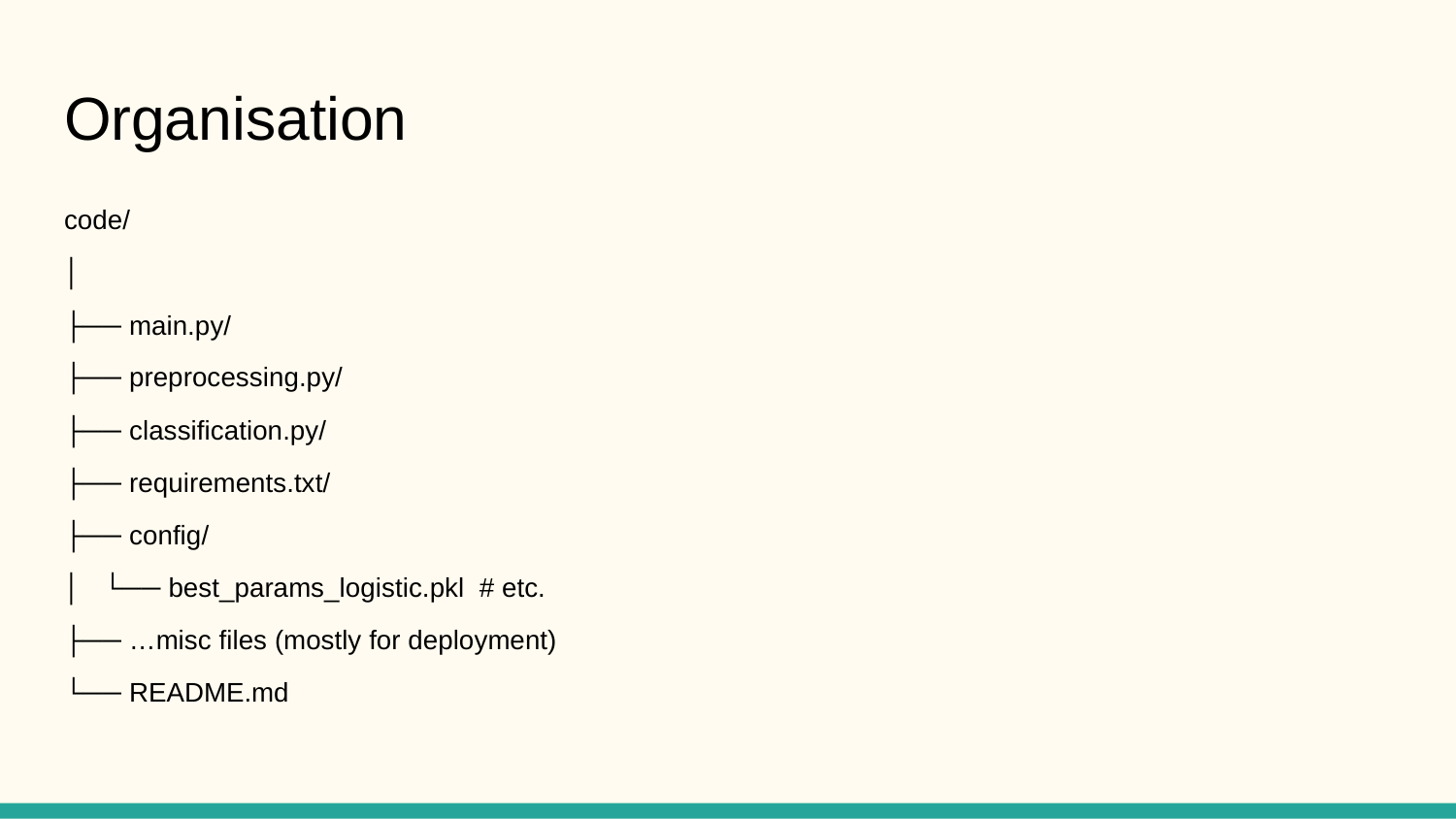

# Organisation
code/
│
├── main.py/
├── preprocessing.py/
├── classification.py/
├── requirements.txt/
├── config/
│   └── best_params_logistic.pkl  # etc.
├── …misc files (mostly for deployment)
└── README.md